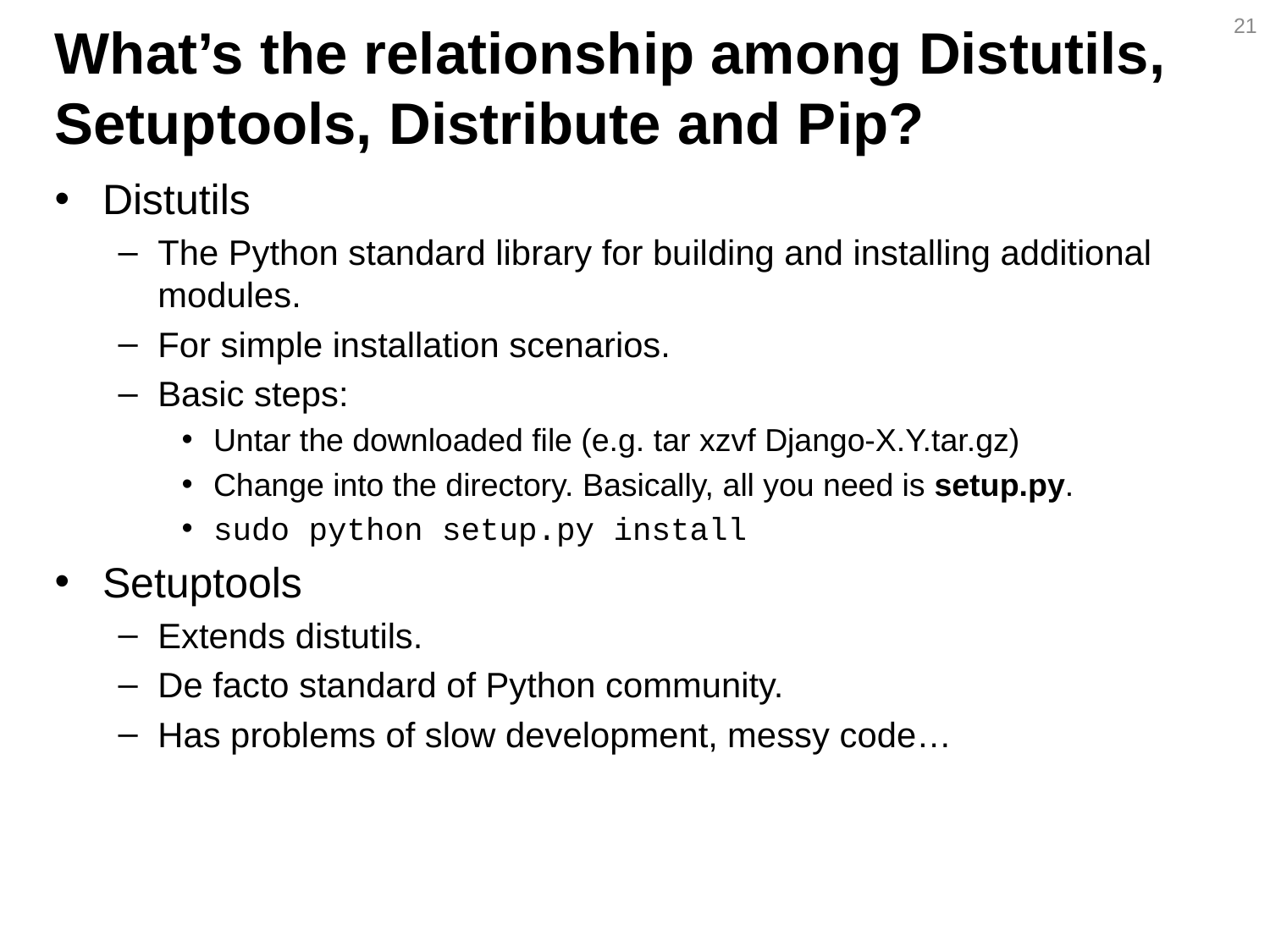

21
# What’s the relationship among Distutils, Setuptools, Distribute and Pip?
Distutils
The Python standard library for building and installing additional modules.
For simple installation scenarios.
Basic steps:
Untar the downloaded file (e.g. tar xzvf Django-X.Y.tar.gz)
Change into the directory. Basically, all you need is setup.py.
sudo python setup.py install
Setuptools
Extends distutils.
De facto standard of Python community.
Has problems of slow development, messy code…